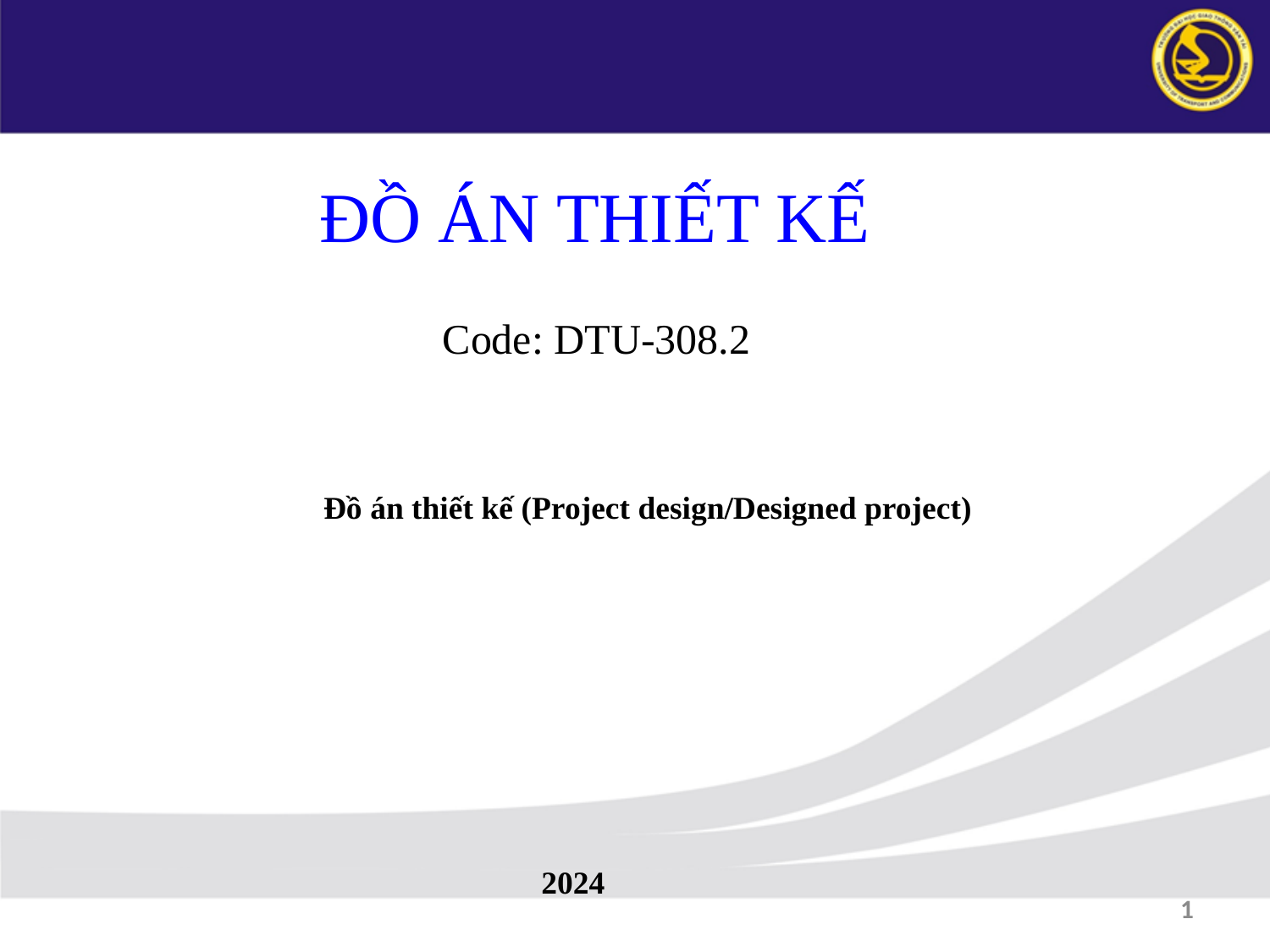

ĐỒ ÁN THIẾT KẾ
Code: DTU-308.2
Đồ án thiết kế (Project design/Designed project)
2024
1